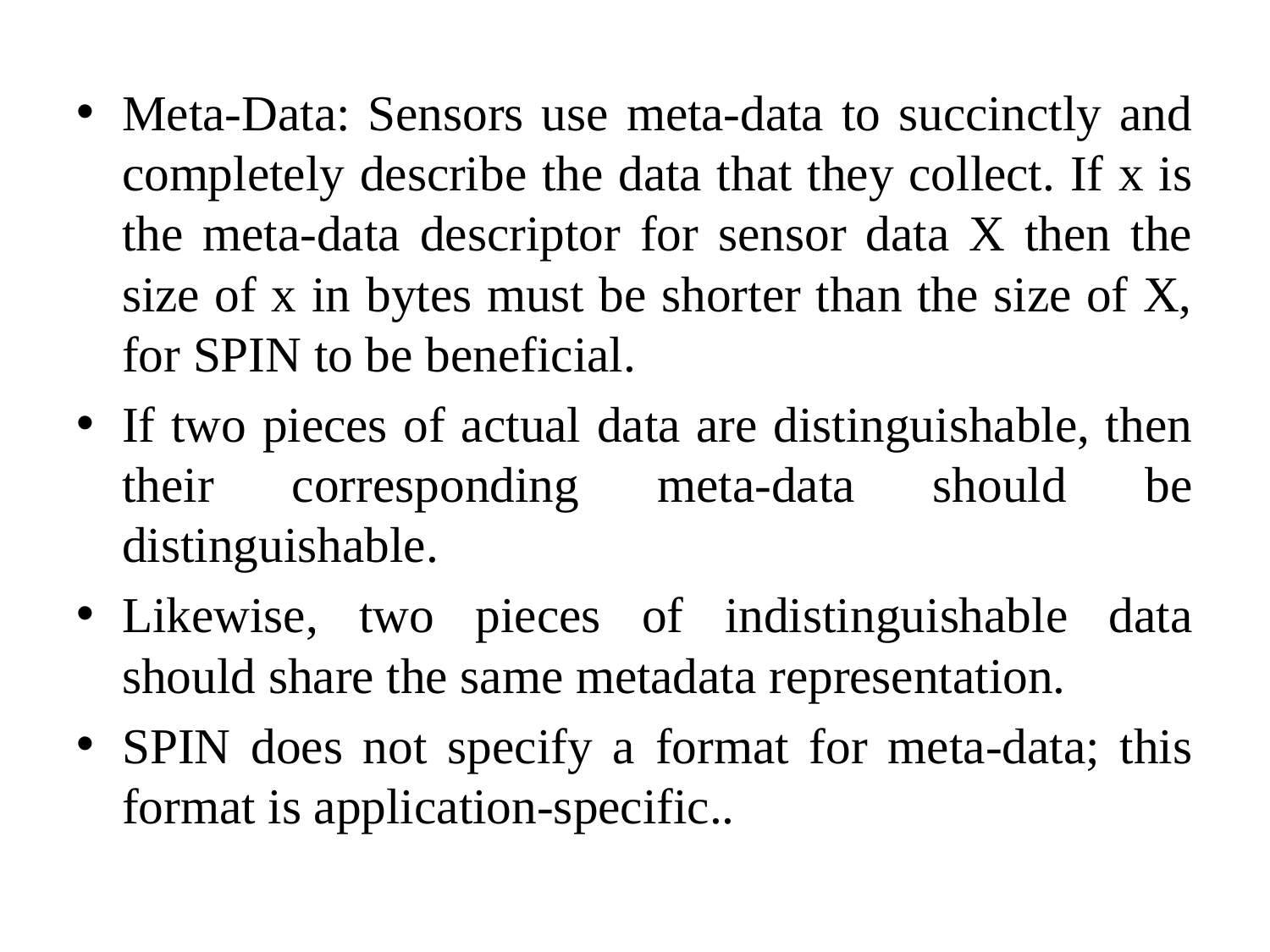

#
Meta-Data: Sensors use meta-data to succinctly and completely describe the data that they collect. If x is the meta-data descriptor for sensor data X then the size of x in bytes must be shorter than the size of X, for SPIN to be beneficial.
If two pieces of actual data are distinguishable, then their corresponding meta-data should be distinguishable.
Likewise, two pieces of indistinguishable data should share the same metadata representation.
SPIN does not specify a format for meta-data; this format is application-specific..